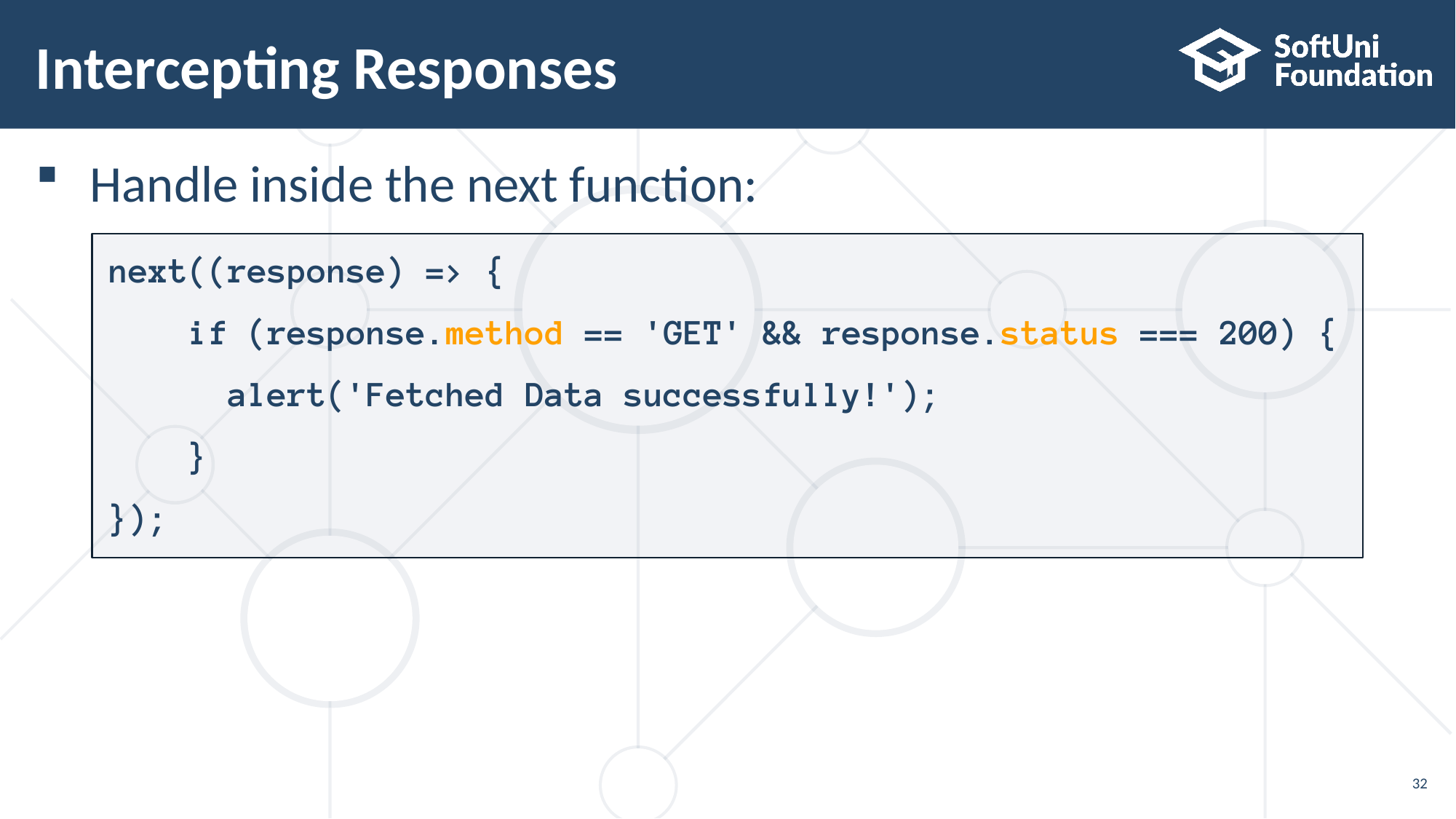

# Intercepting Responses
Handle inside the next function:
next((response) => {
    if (response.method == 'GET' && response.status === 200) {
      alert('Fetched Data successfully!');
    }
});
32